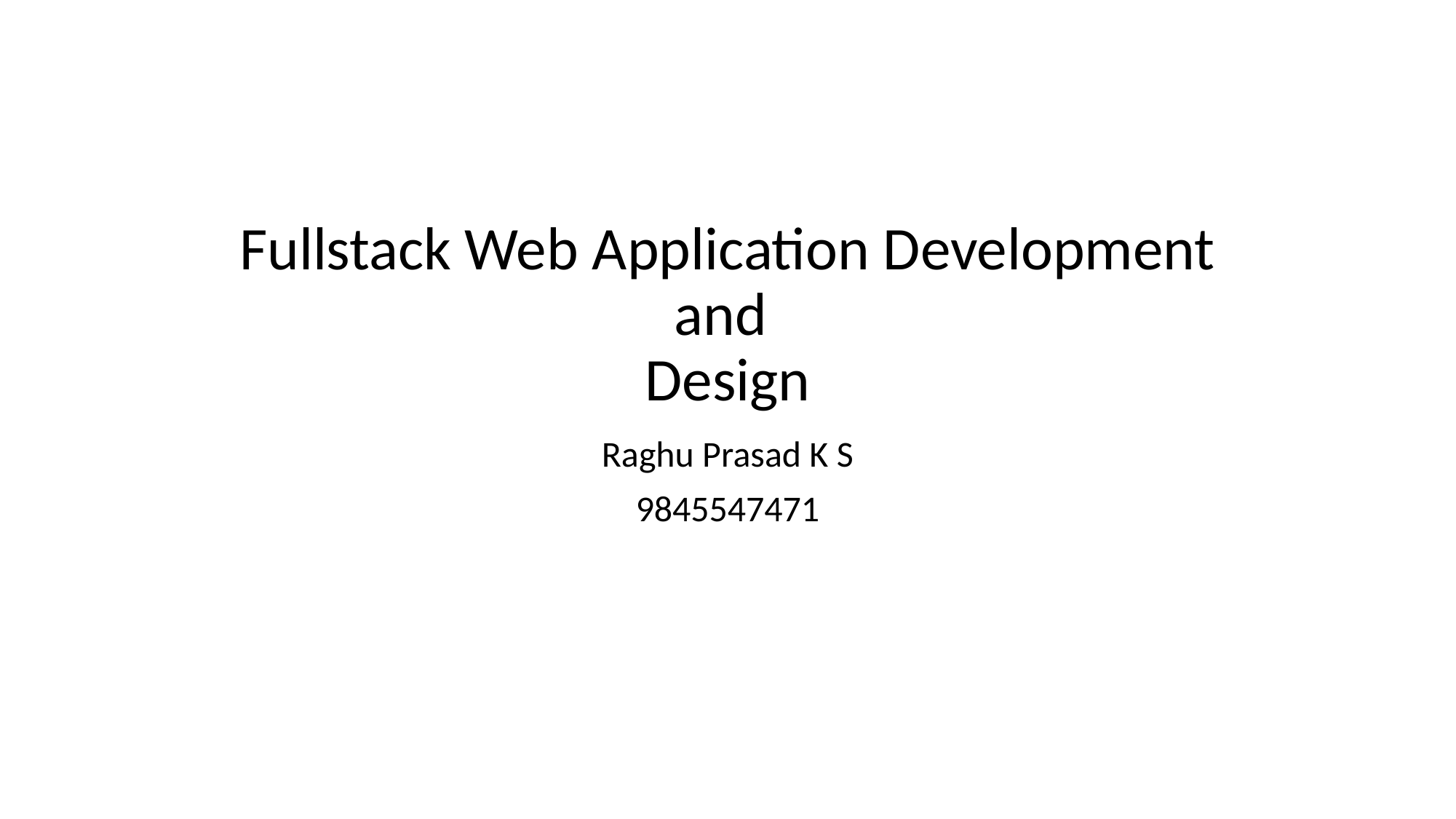

# Fullstack Web Application Development and Design
Raghu Prasad K S
9845547471